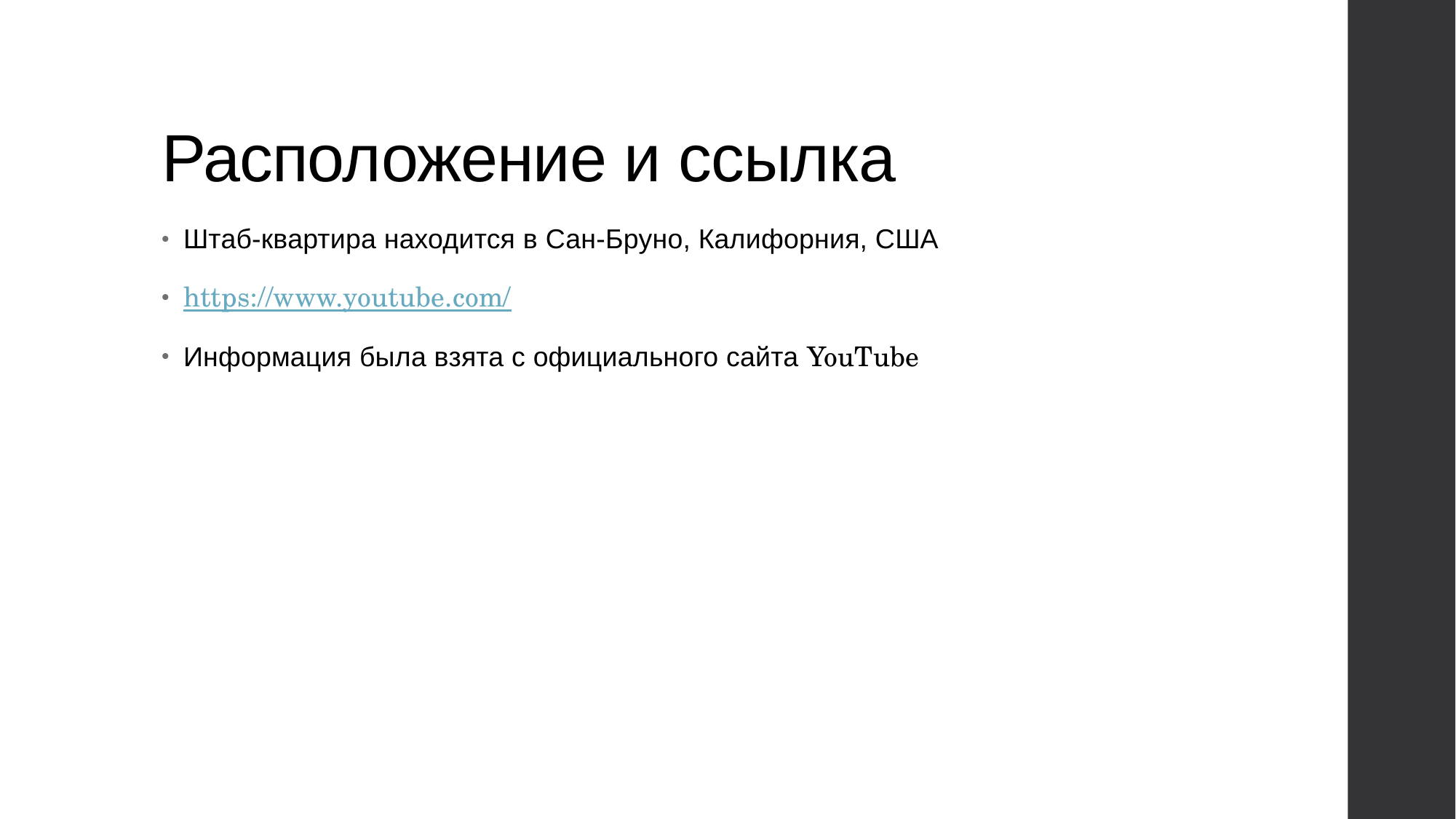

# Расположение и ссылка
Штаб-квартира находится в Сан-Бруно, Калифорния, США
https://www.youtube.com/
Информация была взята с официального сайта YouTube